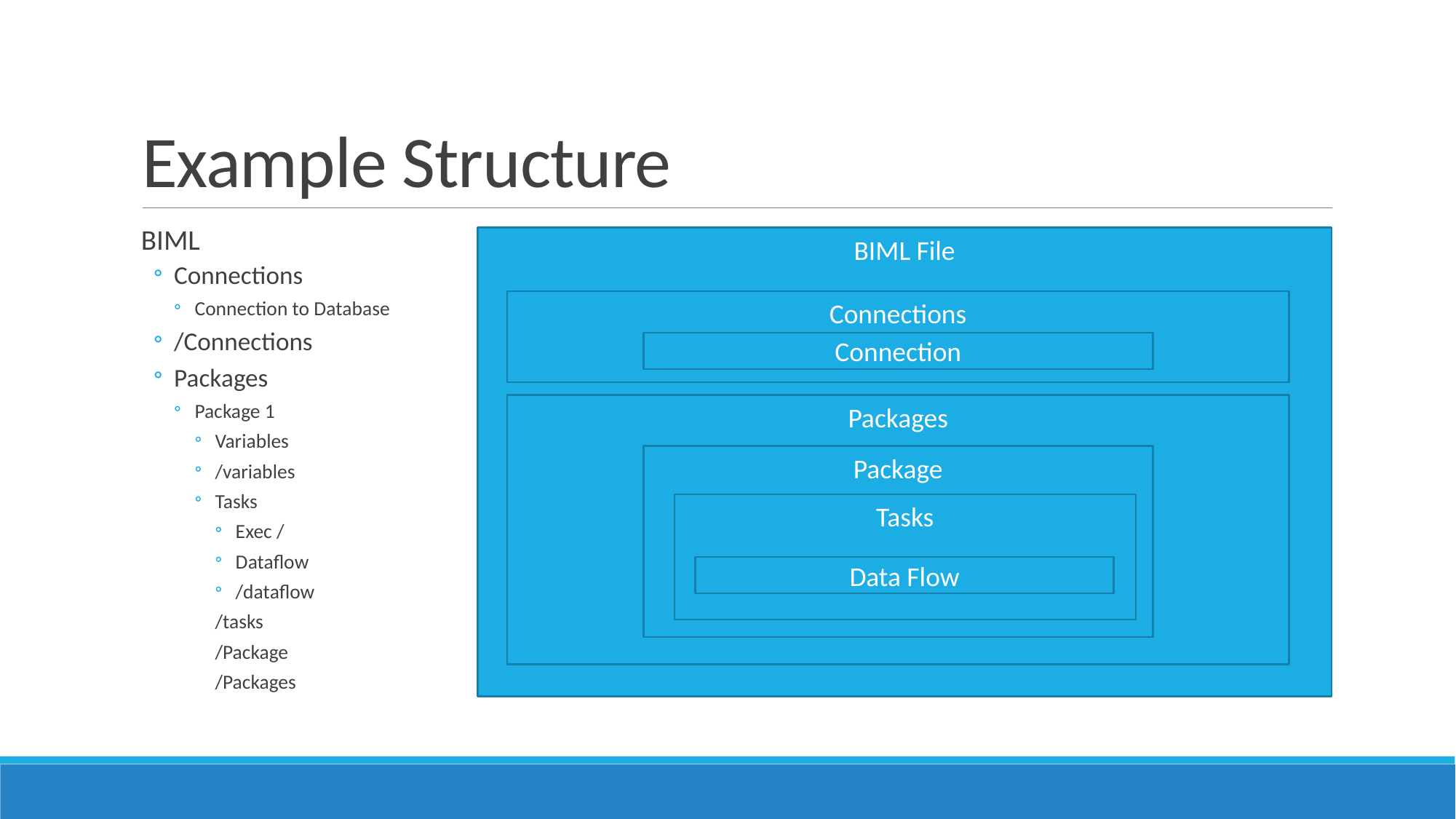

# Example Structure
BIML
Connections
Connection to Database
/Connections
Packages
Package 1
Variables
/variables
Tasks
Exec /
Dataflow
/dataflow
/tasks
	/Package
/Packages
BIML File
Connections
Connection
Packages
Package
Tasks
Data Flow